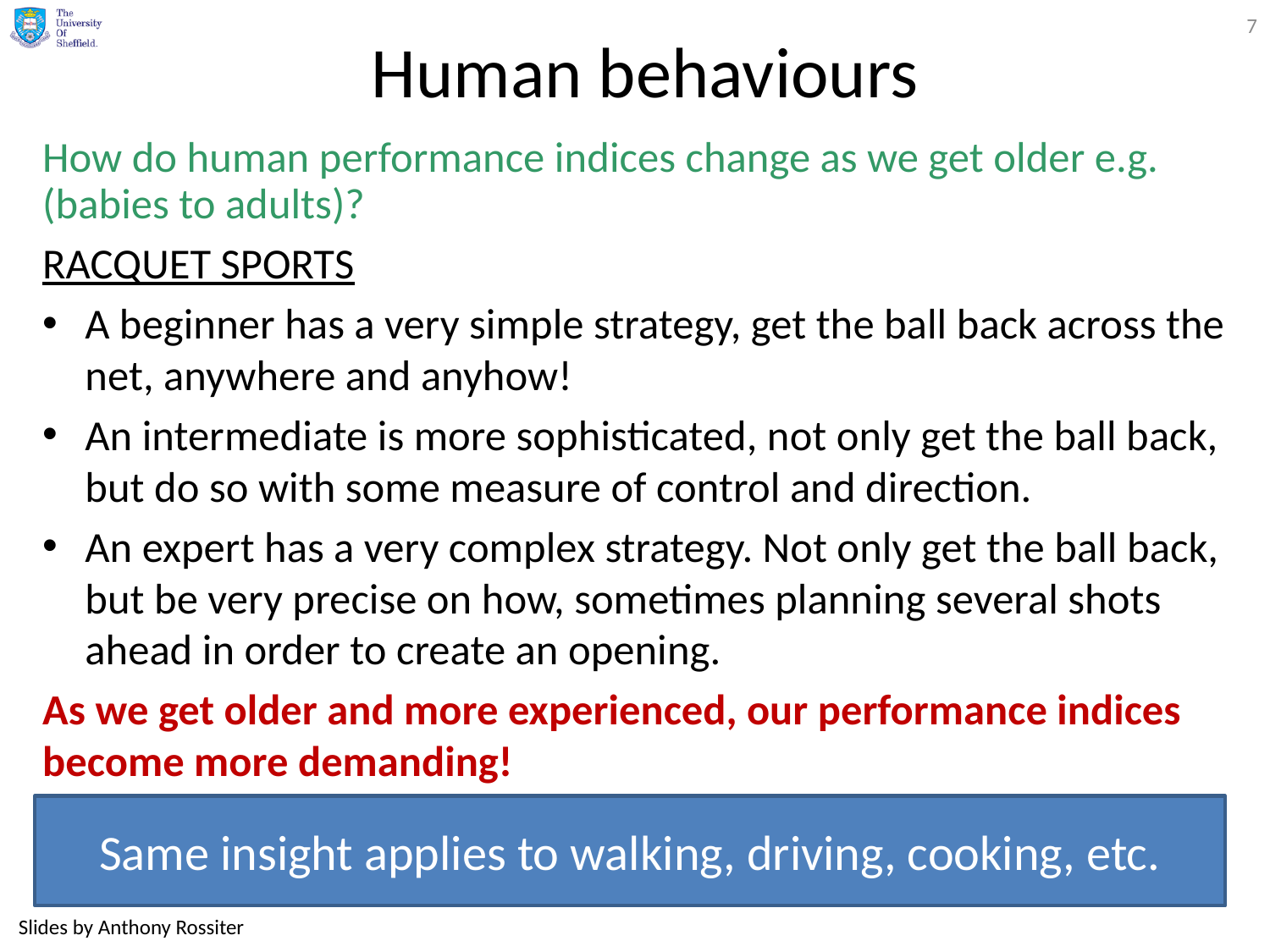

7
# Human behaviours
How do human performance indices change as we get older e.g. (babies to adults)?
RACQUET SPORTS
A beginner has a very simple strategy, get the ball back across the net, anywhere and anyhow!
An intermediate is more sophisticated, not only get the ball back, but do so with some measure of control and direction.
An expert has a very complex strategy. Not only get the ball back, but be very precise on how, sometimes planning several shots ahead in order to create an opening.
As we get older and more experienced, our performance indices become more demanding!
Same insight applies to walking, driving, cooking, etc.
Slides by Anthony Rossiter